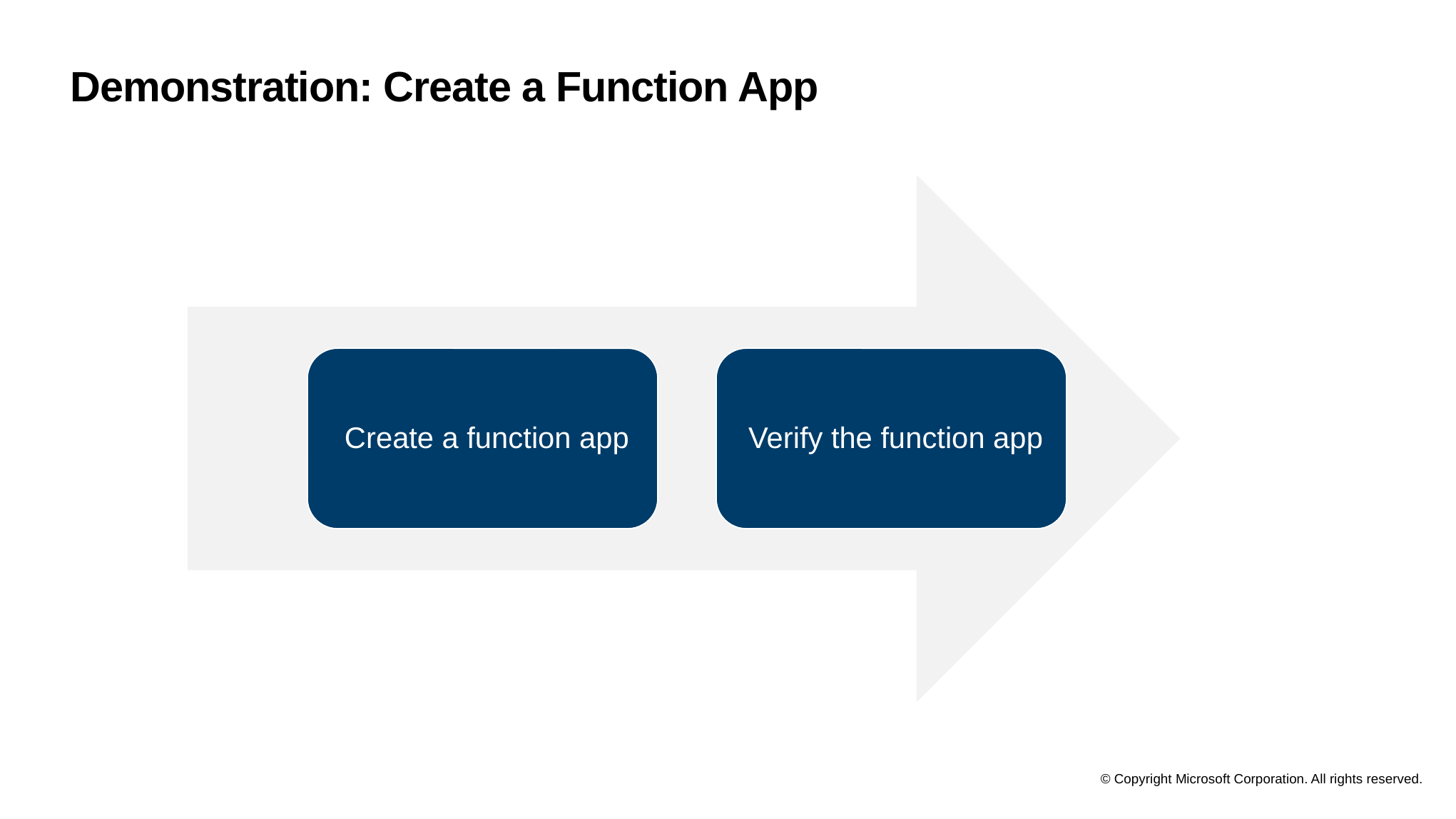

# Demonstration: Create a Function App
Create a function app
Verify the function app